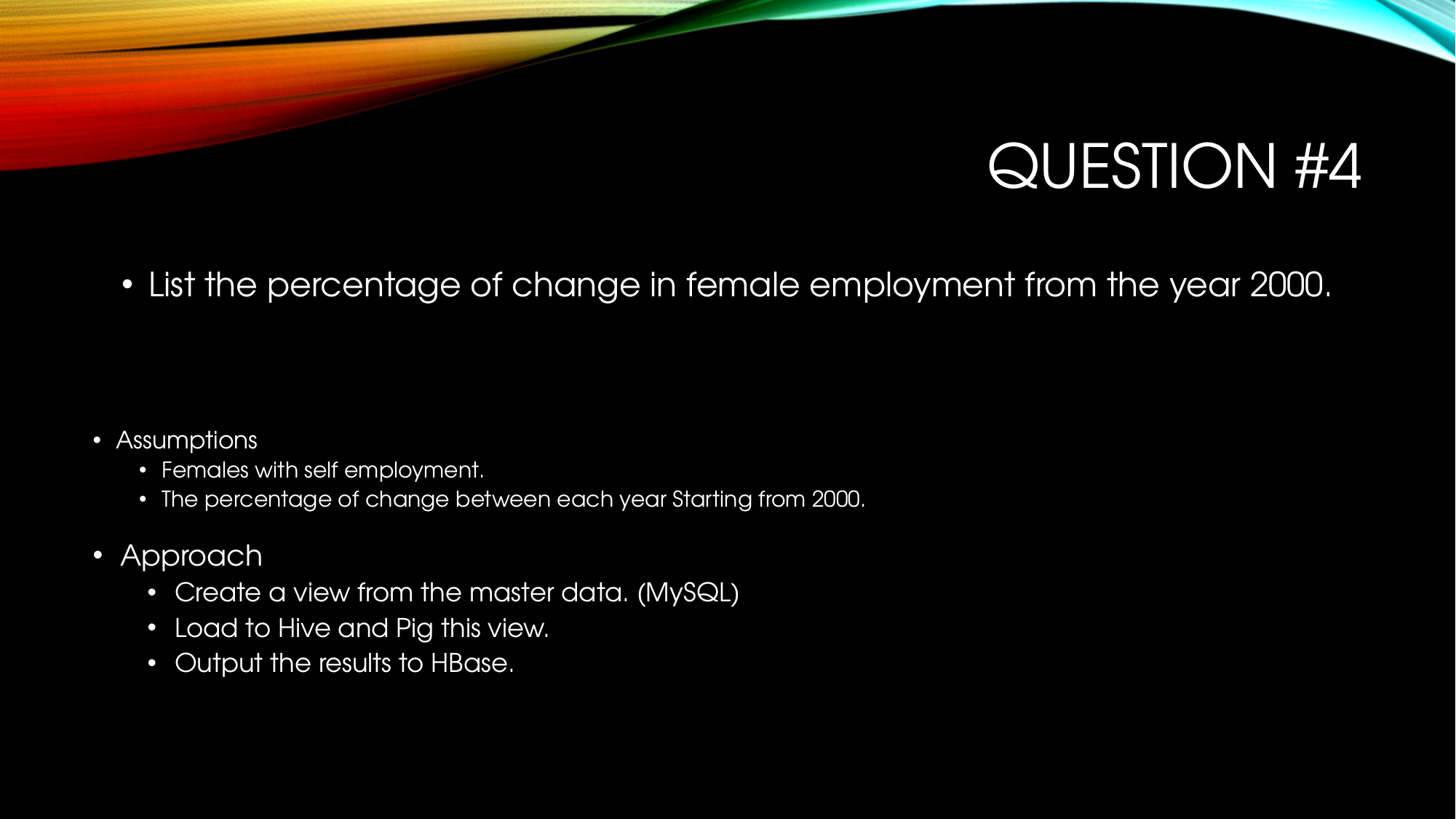

# Question #4
List the percentage of change in female employment from the year 2000.
Assumptions
Females with self employment.
The percentage of change between each year Starting from 2000.

Approach
Create a view from the master data. (MySQL)
Load to Hive and Pig this view.
Output the results to HBase.